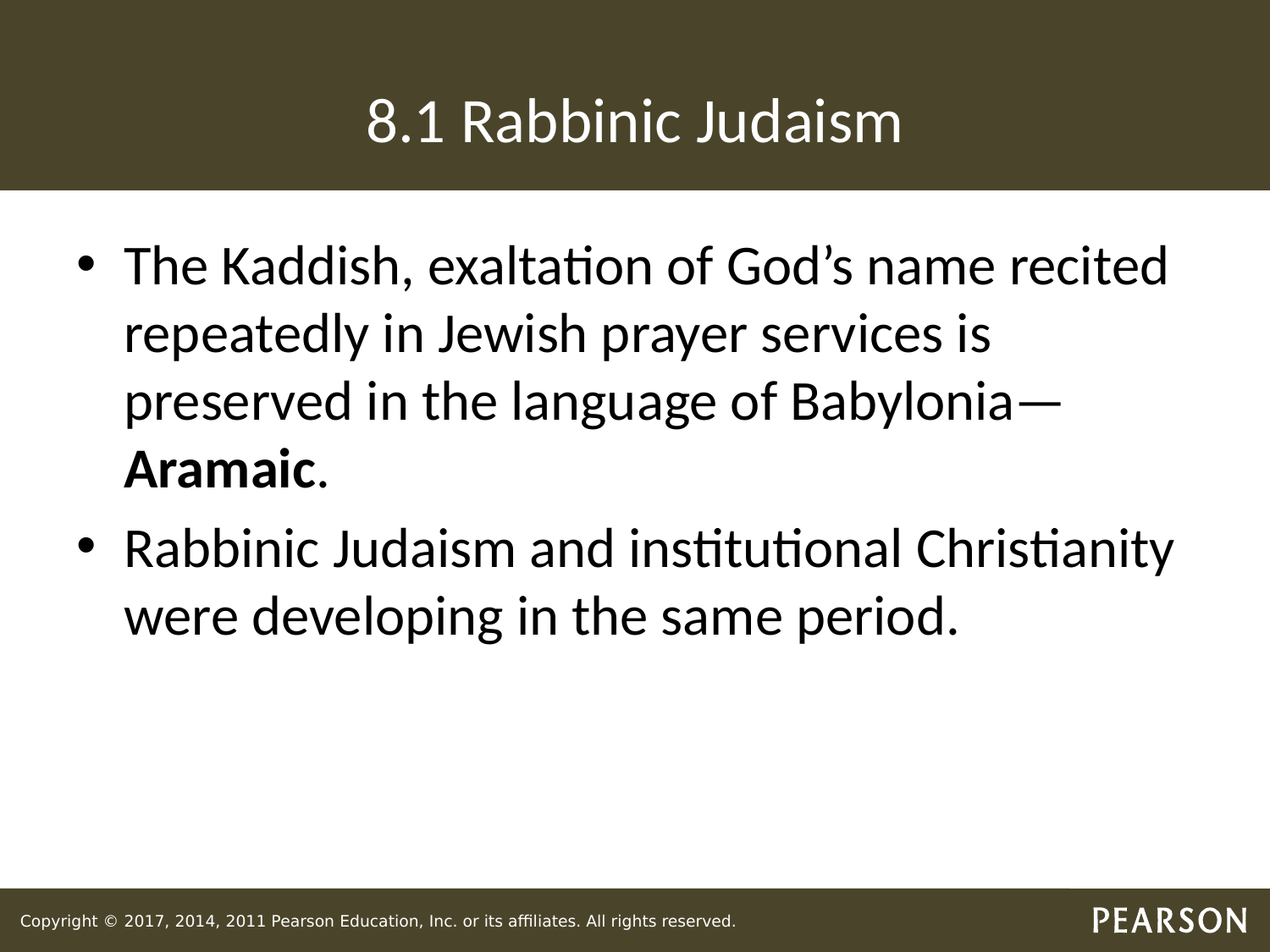

# 8.1 Rabbinic Judaism
The Kaddish, exaltation of God’s name recited repeatedly in Jewish prayer services is preserved in the language of Babylonia—Aramaic.
Rabbinic Judaism and institutional Christianity were developing in the same period.